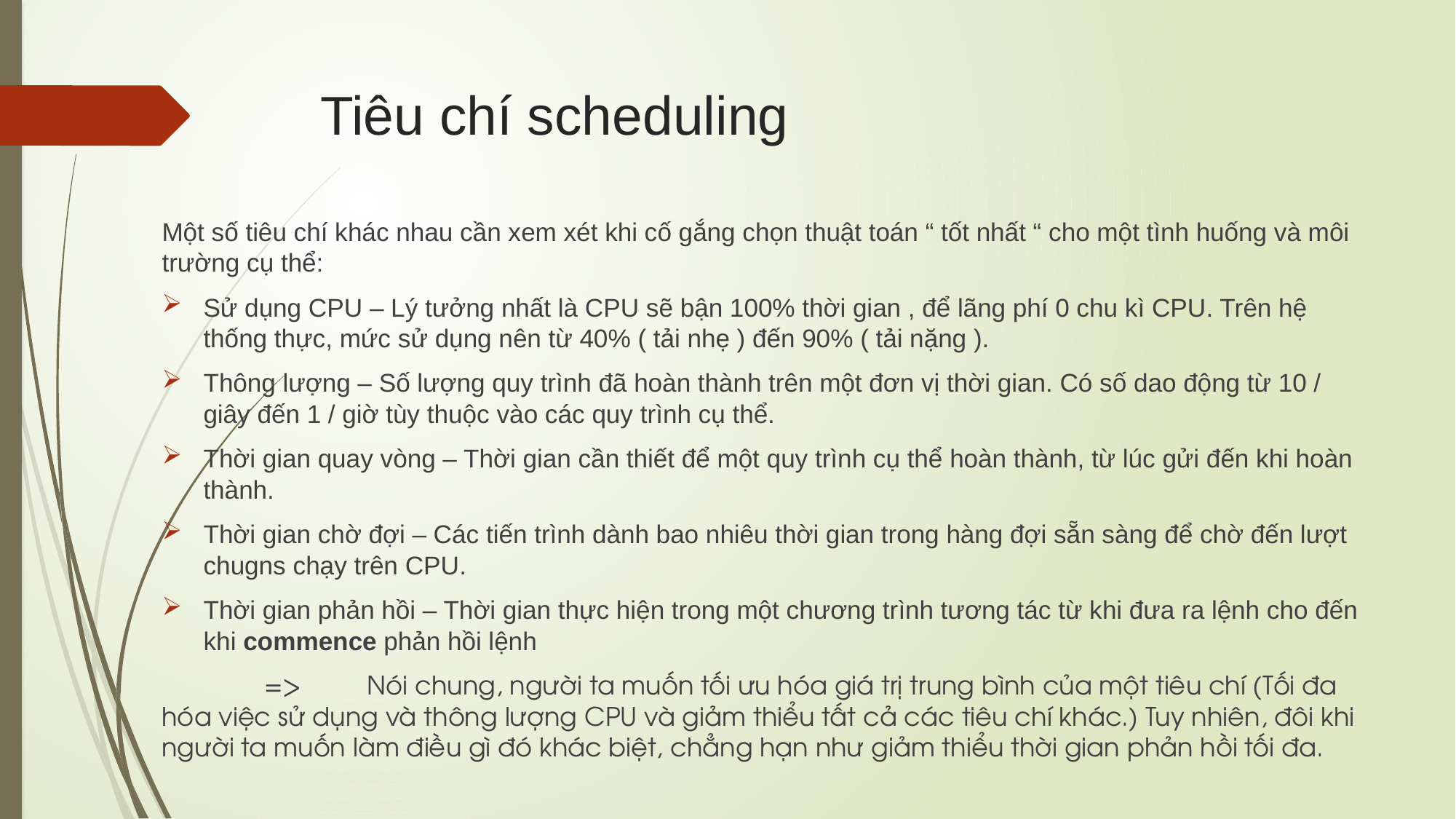

# Tiêu chí scheduling
Một số tiêu chí khác nhau cần xem xét khi cố gắng chọn thuật toán “ tốt nhất “ cho một tình huống và môi trường cụ thể:
Sử dụng CPU – Lý tưởng nhất là CPU sẽ bận 100% thời gian , để lãng phí 0 chu kì CPU. Trên hệ thống thực, mức sử dụng nên từ 40% ( tải nhẹ ) đến 90% ( tải nặng ).
Thông lượng – Số lượng quy trình đã hoàn thành trên một đơn vị thời gian. Có số dao động từ 10 / giây đến 1 / giờ tùy thuộc vào các quy trình cụ thể.
Thời gian quay vòng – Thời gian cần thiết để một quy trình cụ thể hoàn thành, từ lúc gửi đến khi hoàn thành.
Thời gian chờ đợi – Các tiến trình dành bao nhiêu thời gian trong hàng đợi sẵn sàng để chờ đến lượt chugns chạy trên CPU.
Thời gian phản hồi – Thời gian thực hiện trong một chương trình tương tác từ khi đưa ra lệnh cho đến khi commence phản hồi lệnh
 		=> 	Nói chung, người ta muốn tối ưu hóa giá trị trung bình của một tiêu chí (Tối đa hóa việc sử dụng và thông lượng CPU và giảm thiểu tất cả các tiêu chí khác.) Tuy nhiên, đôi khi người ta muốn làm điều gì đó khác biệt, chẳng hạn như giảm thiểu thời gian phản hồi tối đa.